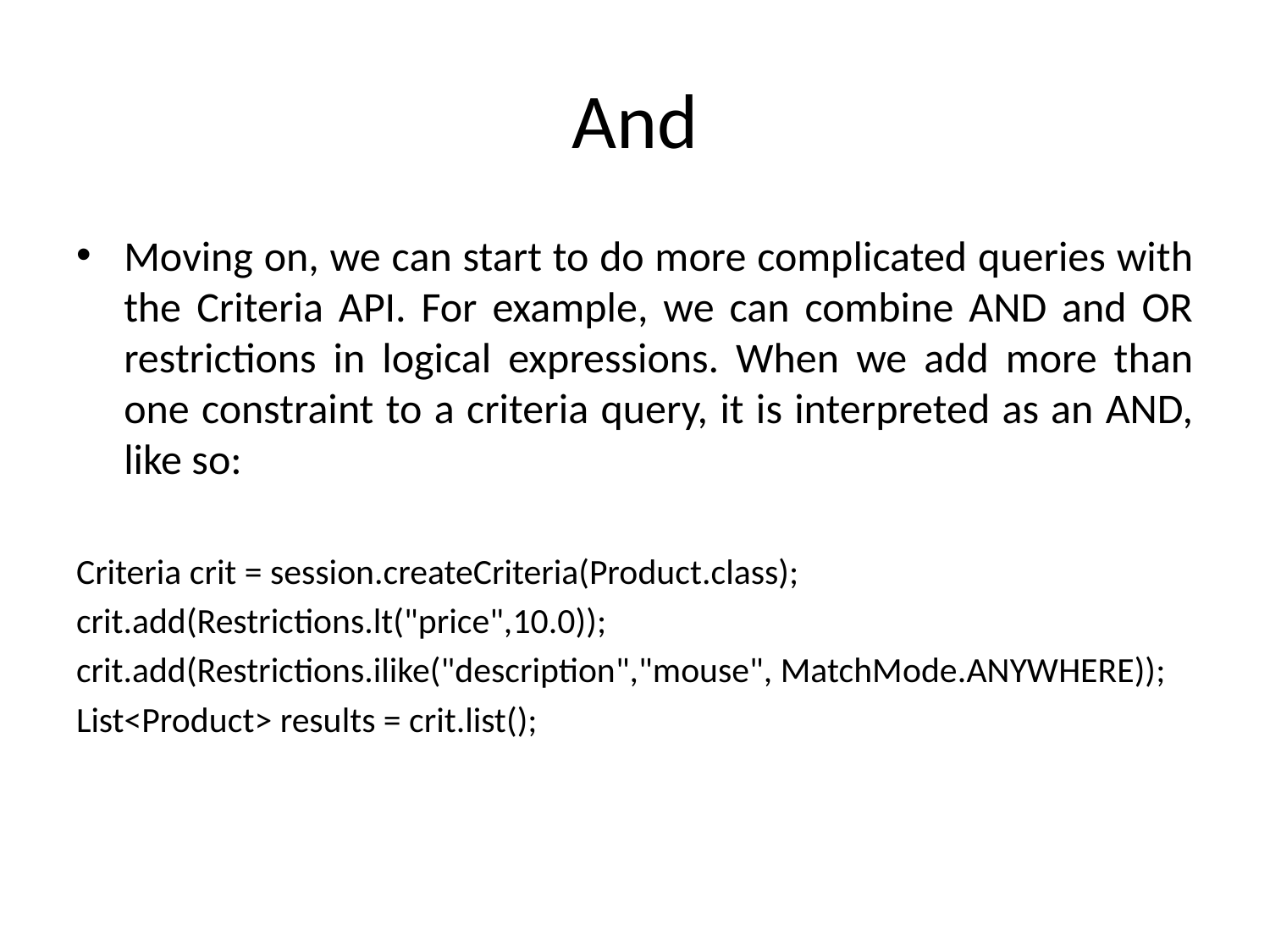

# And
Moving on, we can start to do more complicated queries with the Criteria API. For example, we can combine AND and OR restrictions in logical expressions. When we add more than one constraint to a criteria query, it is interpreted as an AND, like so:

Criteria crit = session.createCriteria(Product.class);
crit.add(Restrictions.lt("price",10.0));
crit.add(Restrictions.ilike("description","mouse", MatchMode.ANYWHERE));
List<Product> results = crit.list();